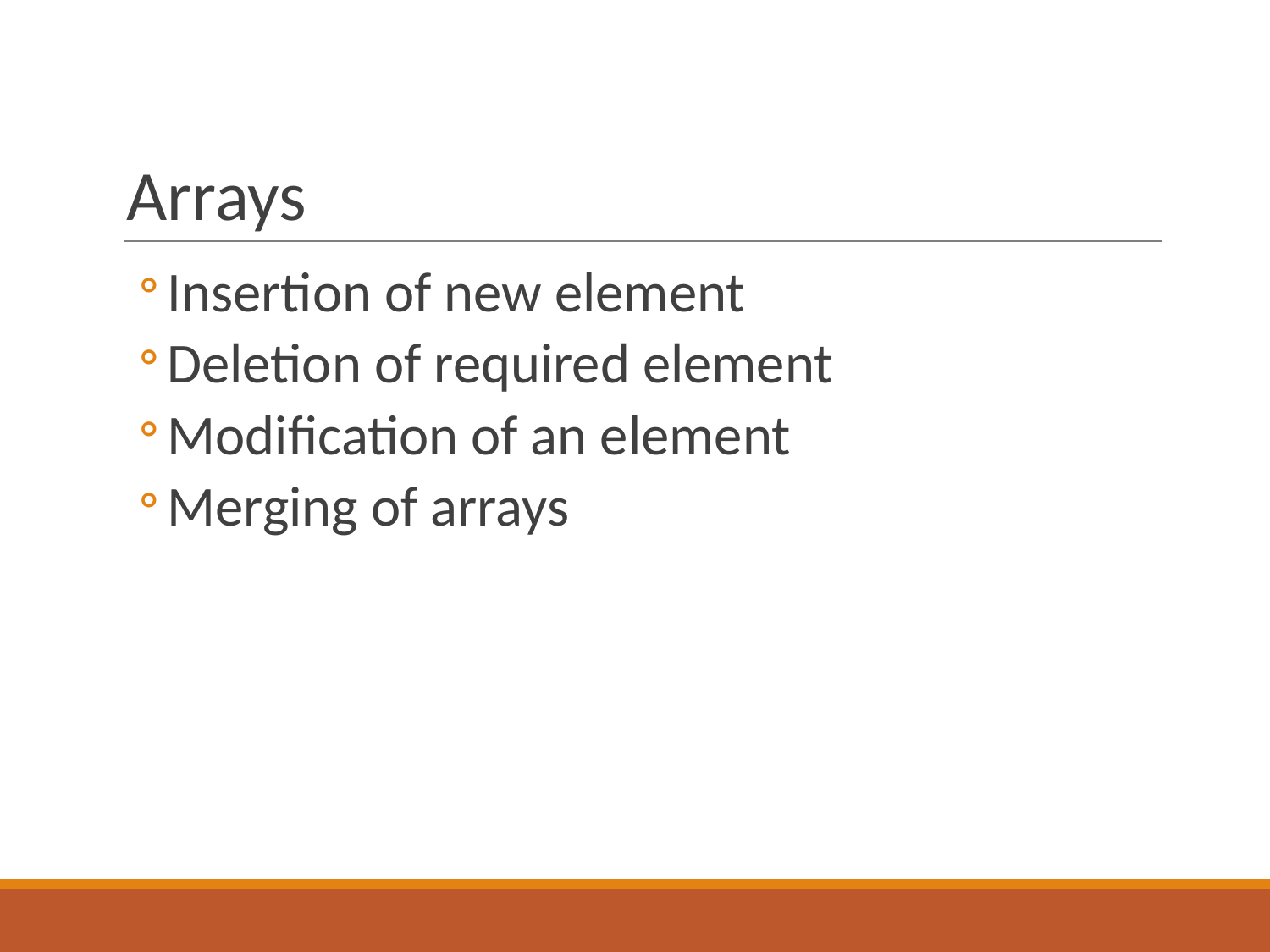

# Arrays
Insertion of new element
Deletion of required element
Modification of an element
Merging of arrays